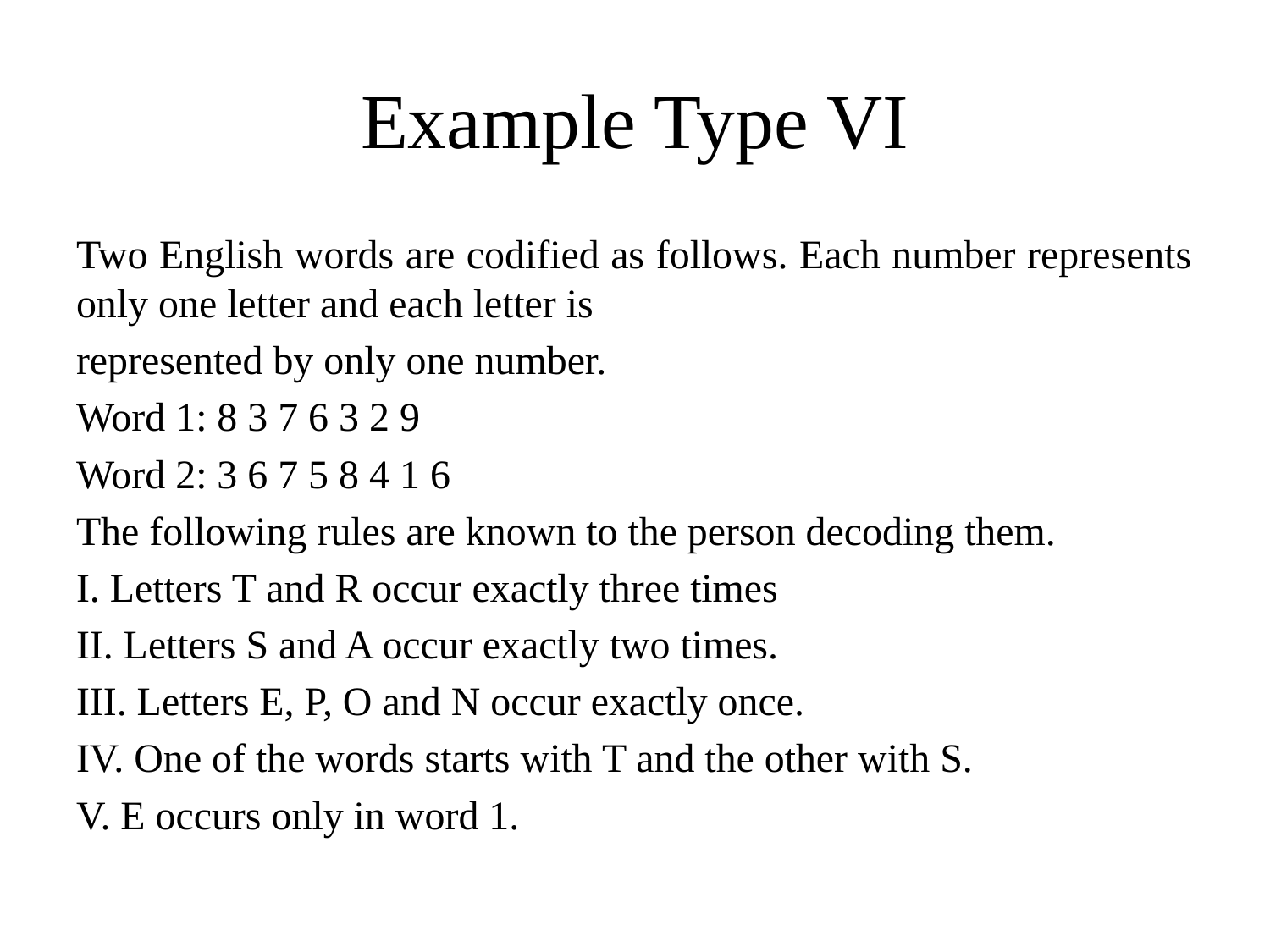

# Example Type VI
Two English words are codified as follows. Each number represents only one letter and each letter is
represented by only one number.
Word 1: 8 3 7 6 3 2 9
Word 2: 3 6 7 5 8 4 1 6
The following rules are known to the person decoding them.
I. Letters T and R occur exactly three times
II. Letters S and A occur exactly two times.
III. Letters E, P, O and N occur exactly once.
IV. One of the words starts with T and the other with S.
V. E occurs only in word 1.